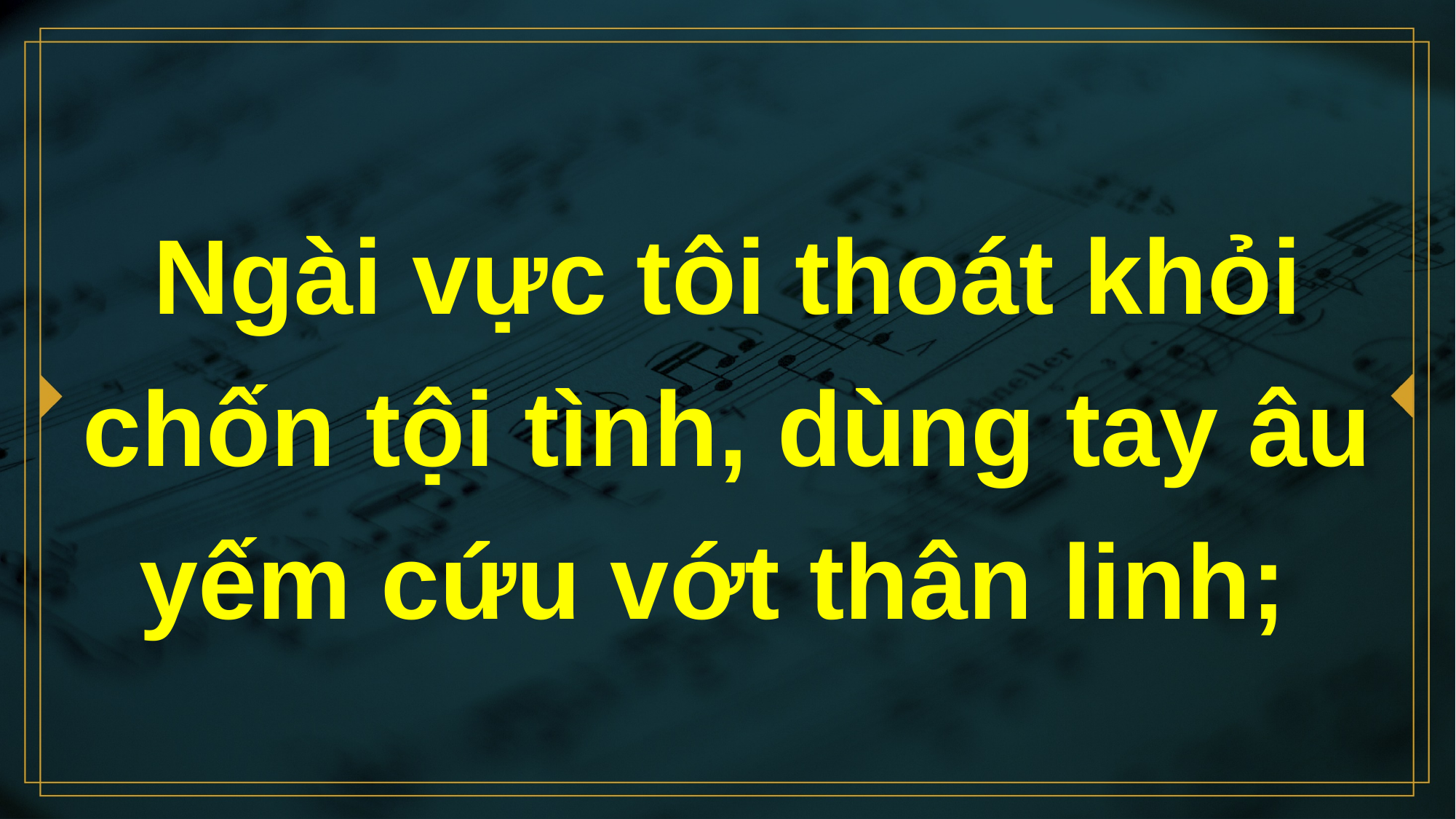

# Ngài vực tôi thoát khỏi chốn tội tình, dùng tay âu yếm cứu vớt thân linh;